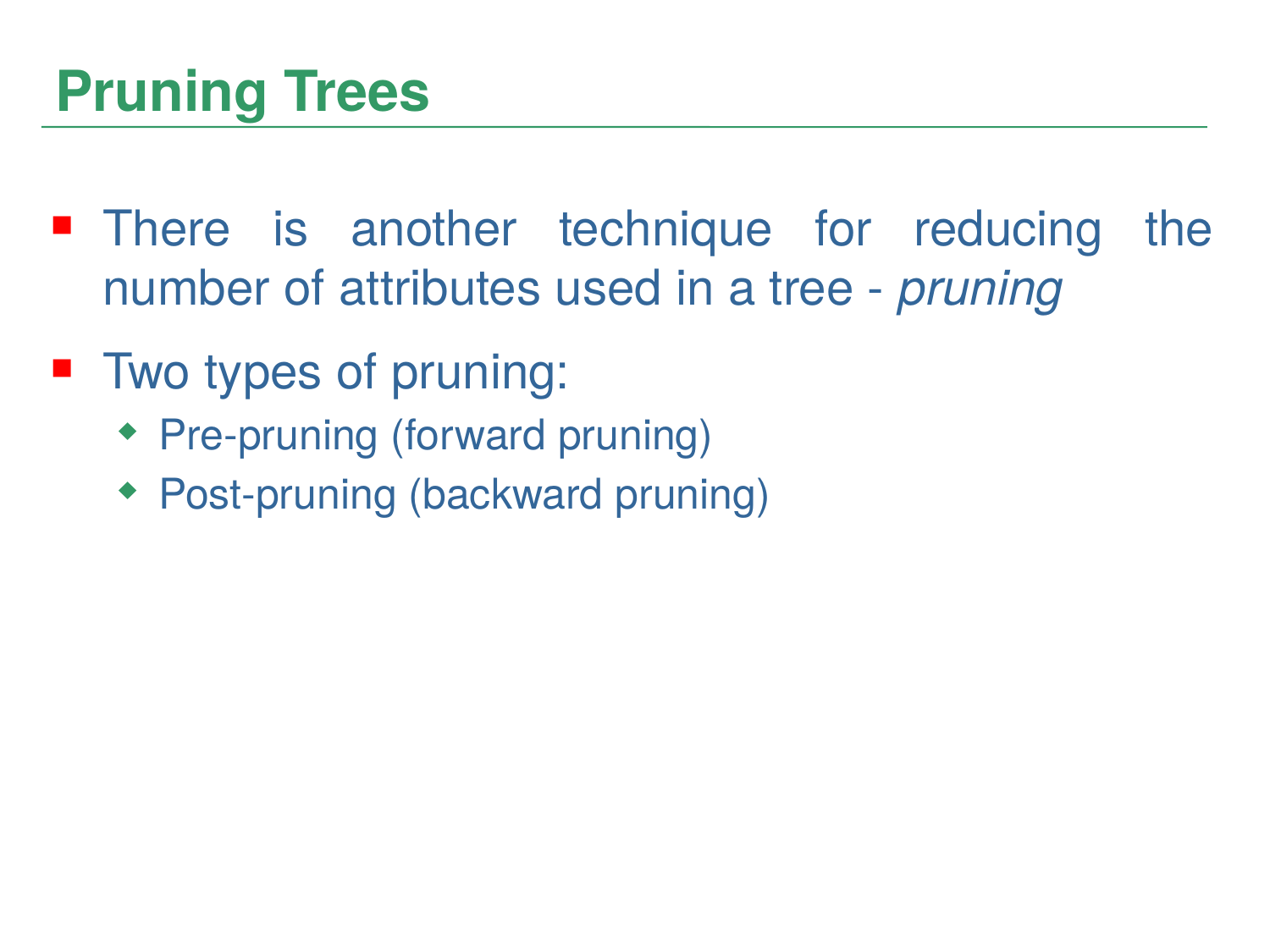

# Pruning Trees
There is another technique for reducing the number of attributes used in a tree - pruning
Two types of pruning:
Pre-pruning (forward pruning)
Post-pruning (backward pruning)